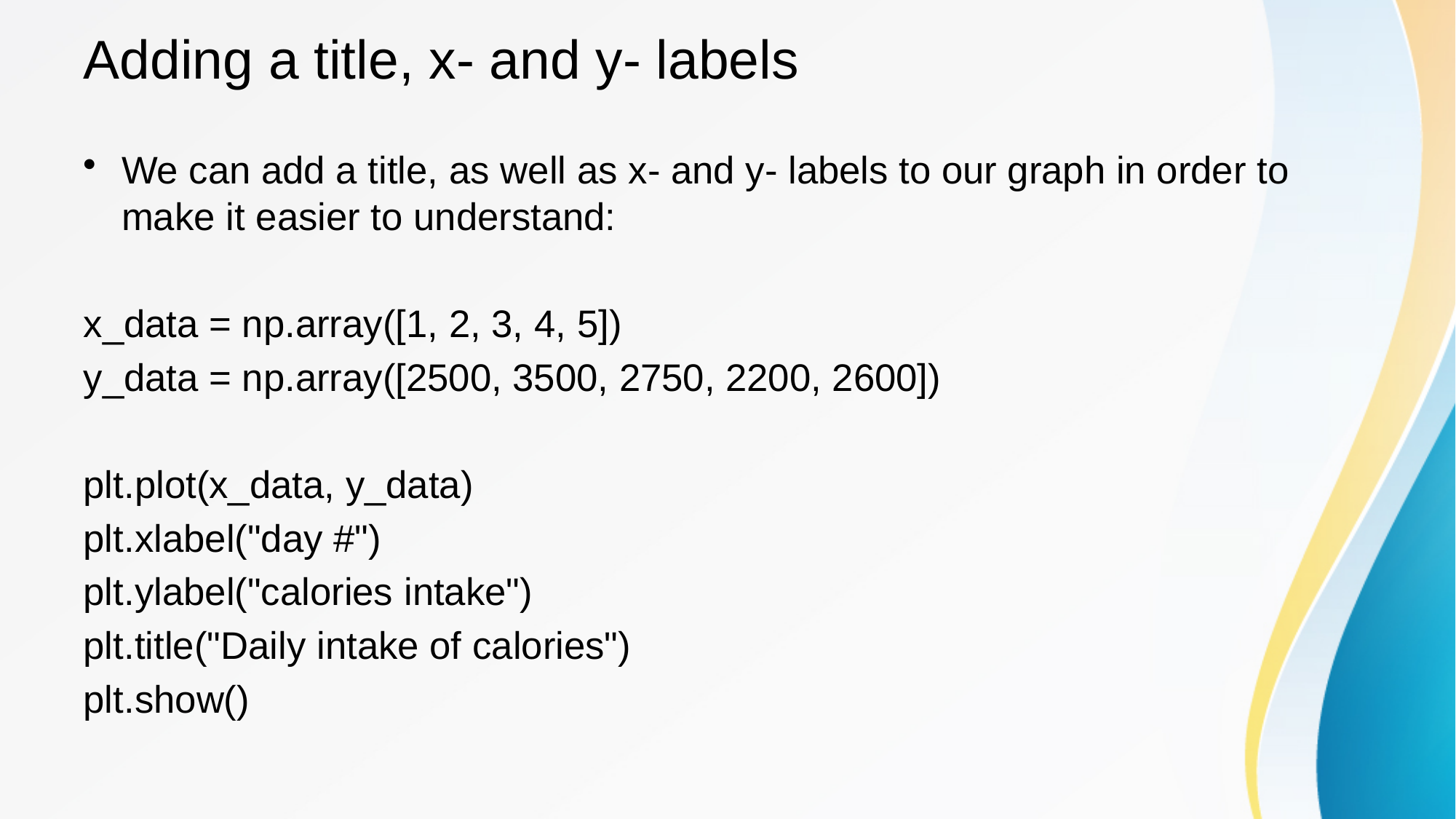

# Adding a title, x- and y- labels
We can add a title, as well as x- and y- labels to our graph in order to make it easier to understand:

x_data = np.array([1, 2, 3, 4, 5])
y_data = np.array([2500, 3500, 2750, 2200, 2600])

plt.plot(x_data, y_data)
plt.xlabel("day #")
plt.ylabel("calories intake")
plt.title("Daily intake of calories")
plt.show()